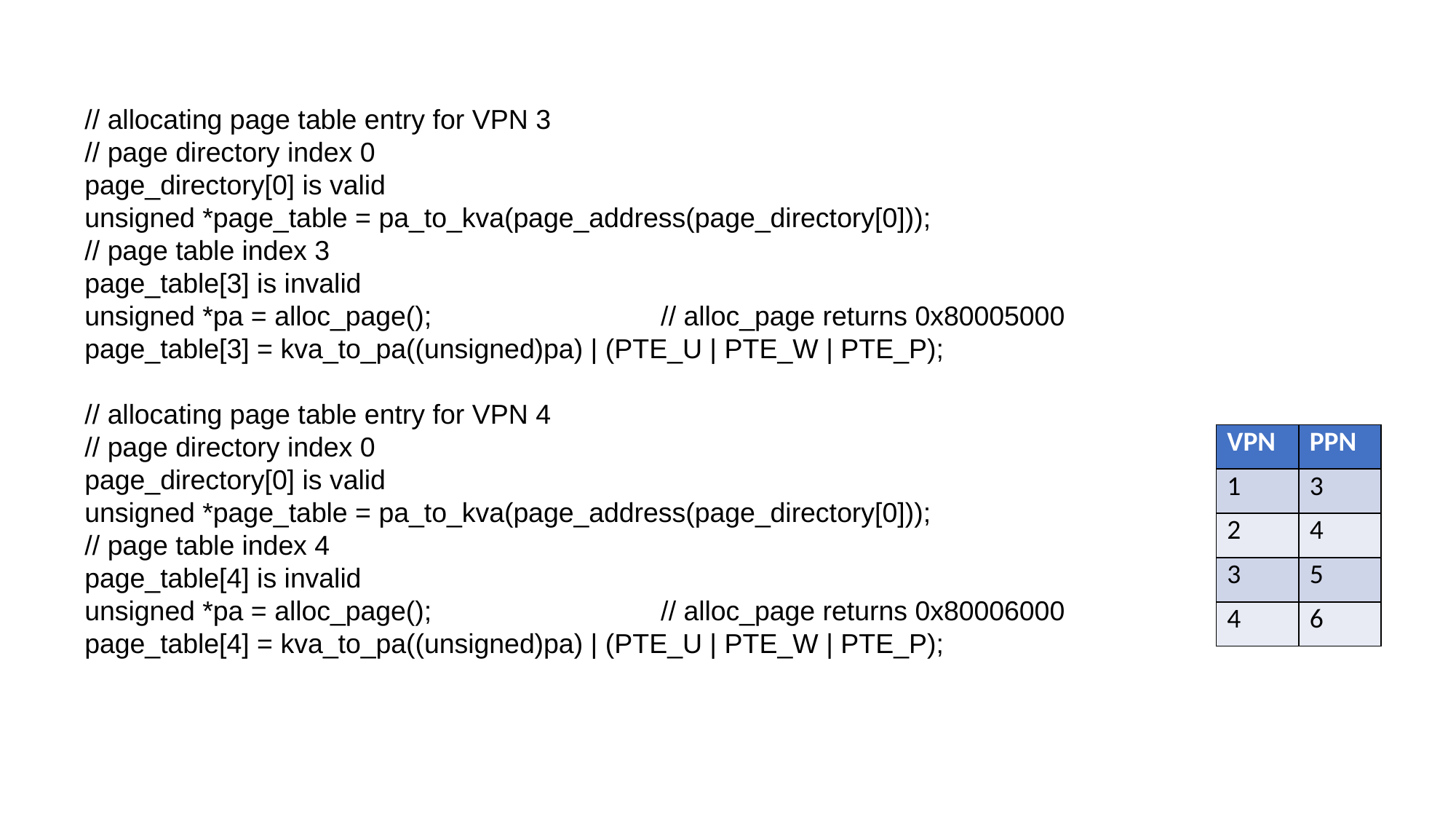

// allocating page table entry for VPN 3
// page directory index 0
page_directory[0] is valid
unsigned *page_table = pa_to_kva(page_address(page_directory[0]));
// page table index 3
page_table[3] is invalid
unsigned *pa = alloc_page(); 		    // alloc_page returns 0x80005000
page_table[3] = kva_to_pa((unsigned)pa) | (PTE_U | PTE_W | PTE_P);

// allocating page table entry for VPN 4
// page directory index 0
page_directory[0] is valid
unsigned *page_table = pa_to_kva(page_address(page_directory[0]));
// page table index 4
page_table[4] is invalid
unsigned *pa = alloc_page(); 		    // alloc_page returns 0x80006000
page_table[4] = kva_to_pa((unsigned)pa) | (PTE_U | PTE_W | PTE_P);

| VPN | PPN |
| --- | --- |
| 1 | 3 |
| 2 | 4 |
| 3 | 5 |
| 4 | 6 |